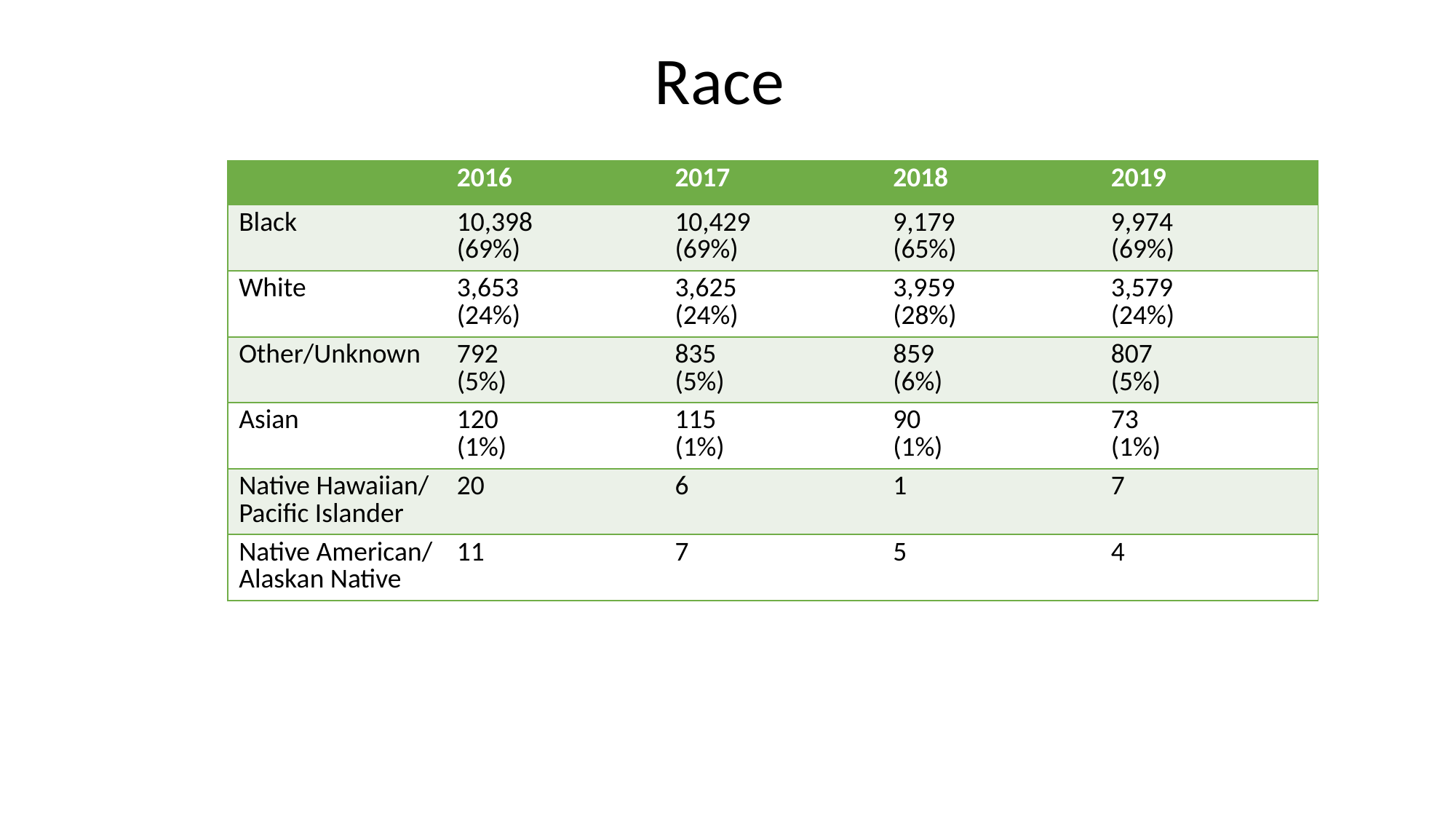

Race
|  | 2016 | 2017 | 2018 | 2019 |
| --- | --- | --- | --- | --- |
| Black | 10,398 (69%) | 10,429 (69%) | 9,179 (65%) | 9,974 (69%) |
| White | 3,653 (24%) | 3,625 (24%) | 3,959 (28%) | 3,579 (24%) |
| Other/Unknown | 792 (5%) | 835 (5%) | 859 (6%) | 807 (5%) |
| Asian | 120 (1%) | 115 (1%) | 90 (1%) | 73 (1%) |
| Native Hawaiian/ Pacific Islander | 20 | 6 | 1 | 7 |
| Native American/ Alaskan Native | 11 | 7 | 5 | 4 |